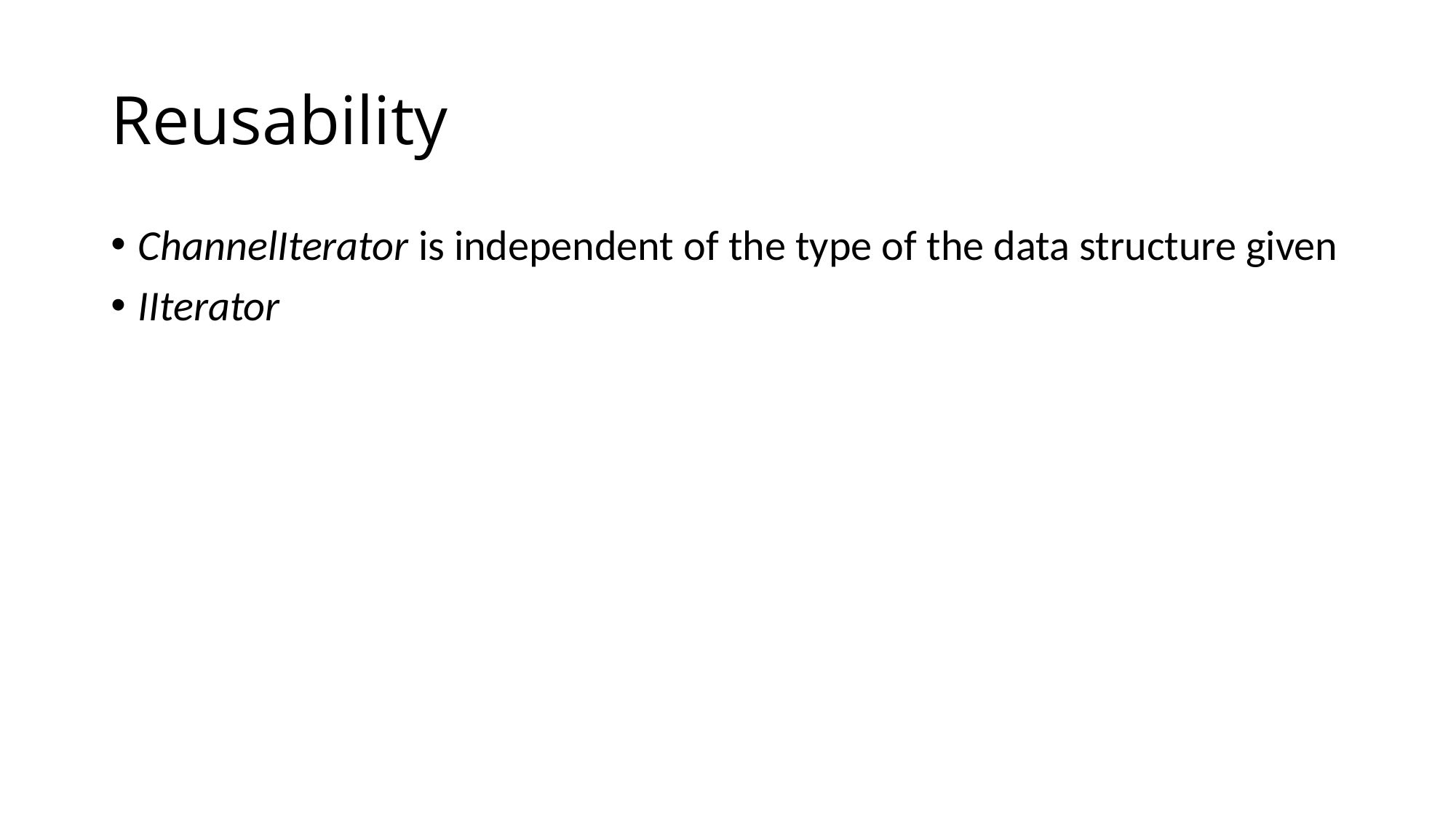

# Reusability
ChannelIterator is independent of the type of the data structure given
IIterator